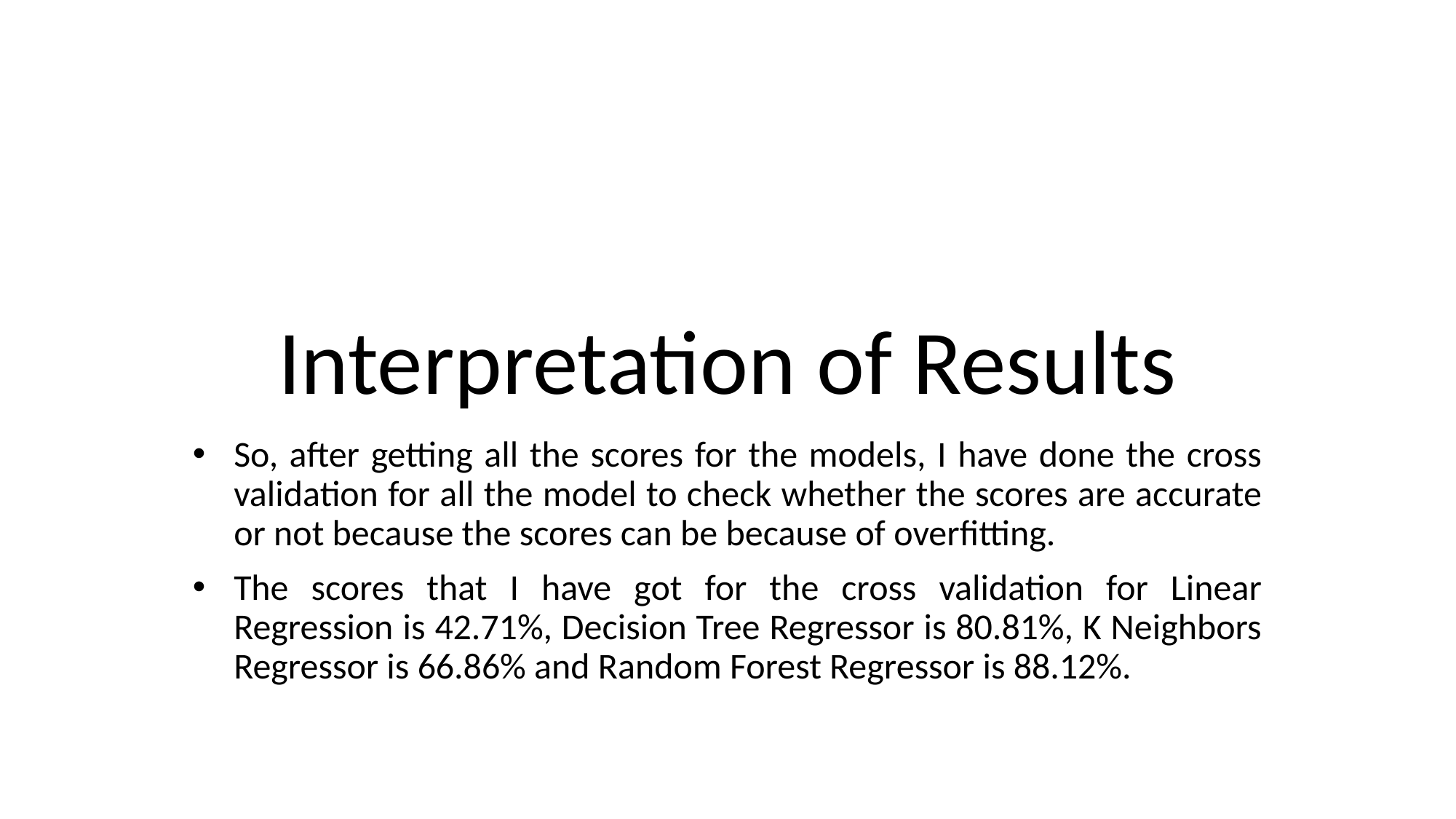

# Interpretation of Results
So, after getting all the scores for the models, I have done the cross validation for all the model to check whether the scores are accurate or not because the scores can be because of overfitting.
The scores that I have got for the cross validation for Linear Regression is 42.71%, Decision Tree Regressor is 80.81%, K Neighbors Regressor is 66.86% and Random Forest Regressor is 88.12%.